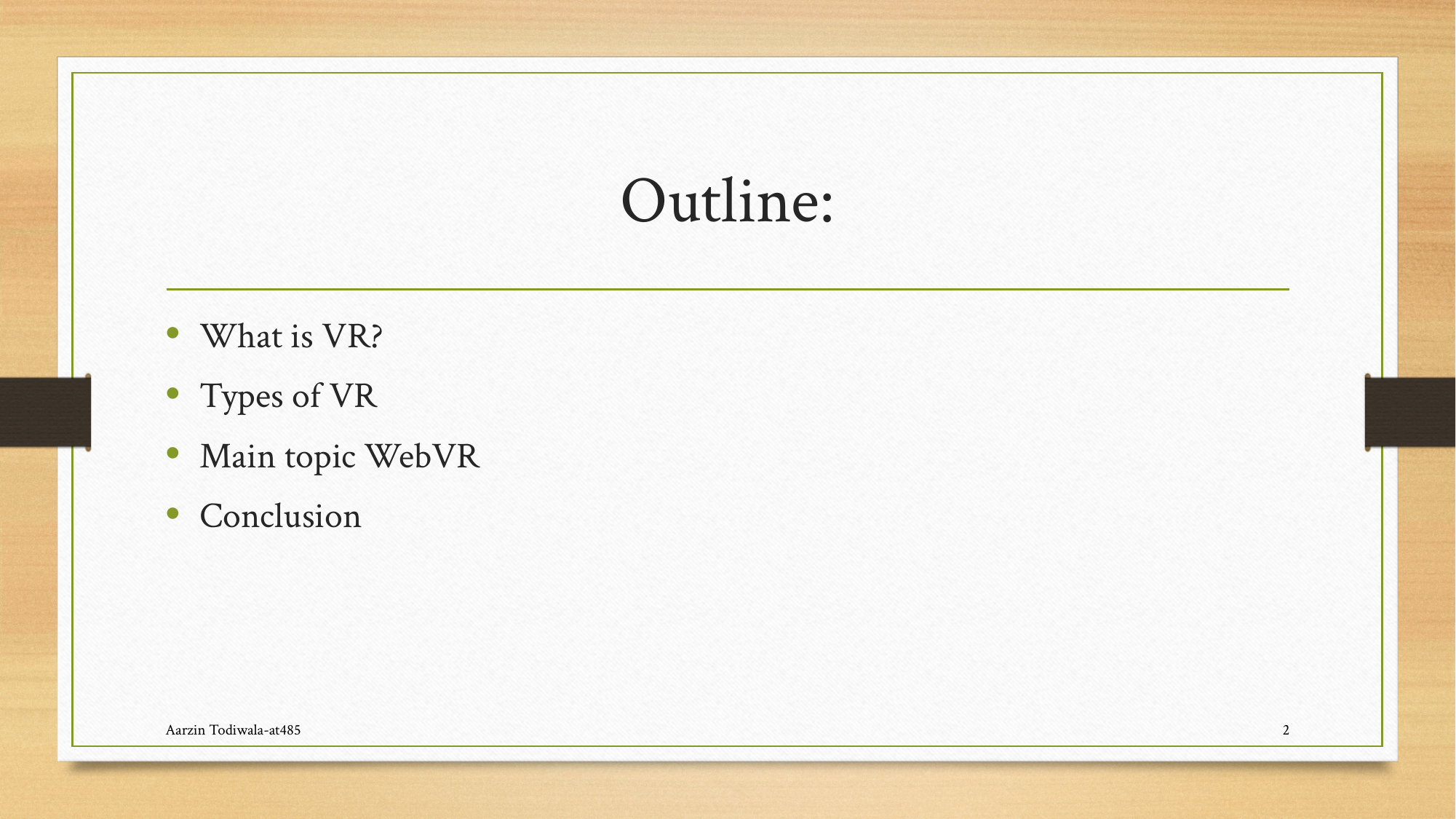

# Outline:
What is VR?
Types of VR
Main topic WebVR
Conclusion
Aarzin Todiwala-at485
2